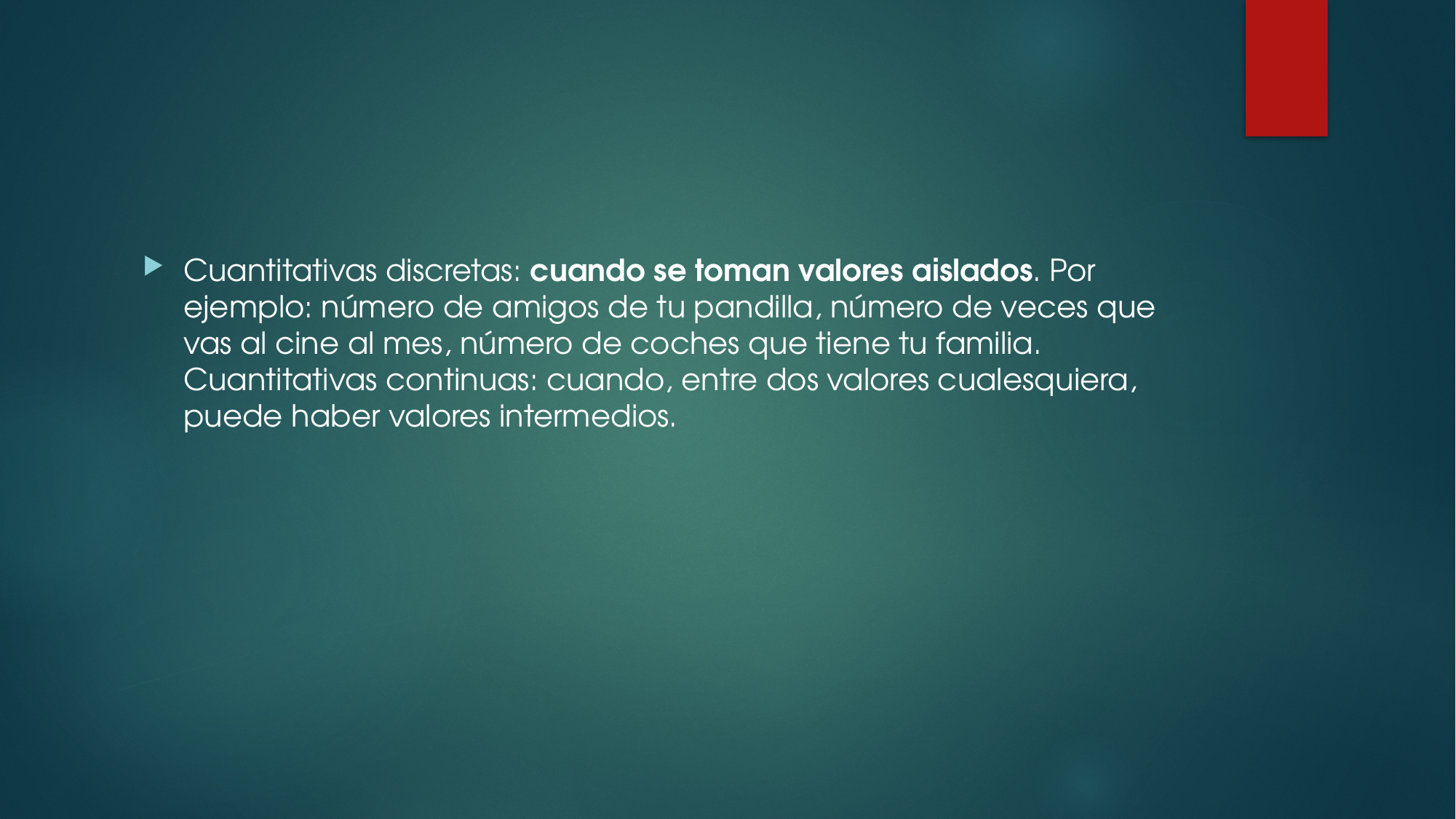

#
Cuantitativas discretas: cuando se toman valores aislados. Por ejemplo: número de amigos de tu pandilla, número de veces que vas al cine al mes, número de coches que tiene tu familia. Cuantitativas continuas: cuando, entre dos valores cualesquiera, puede haber valores intermedios.